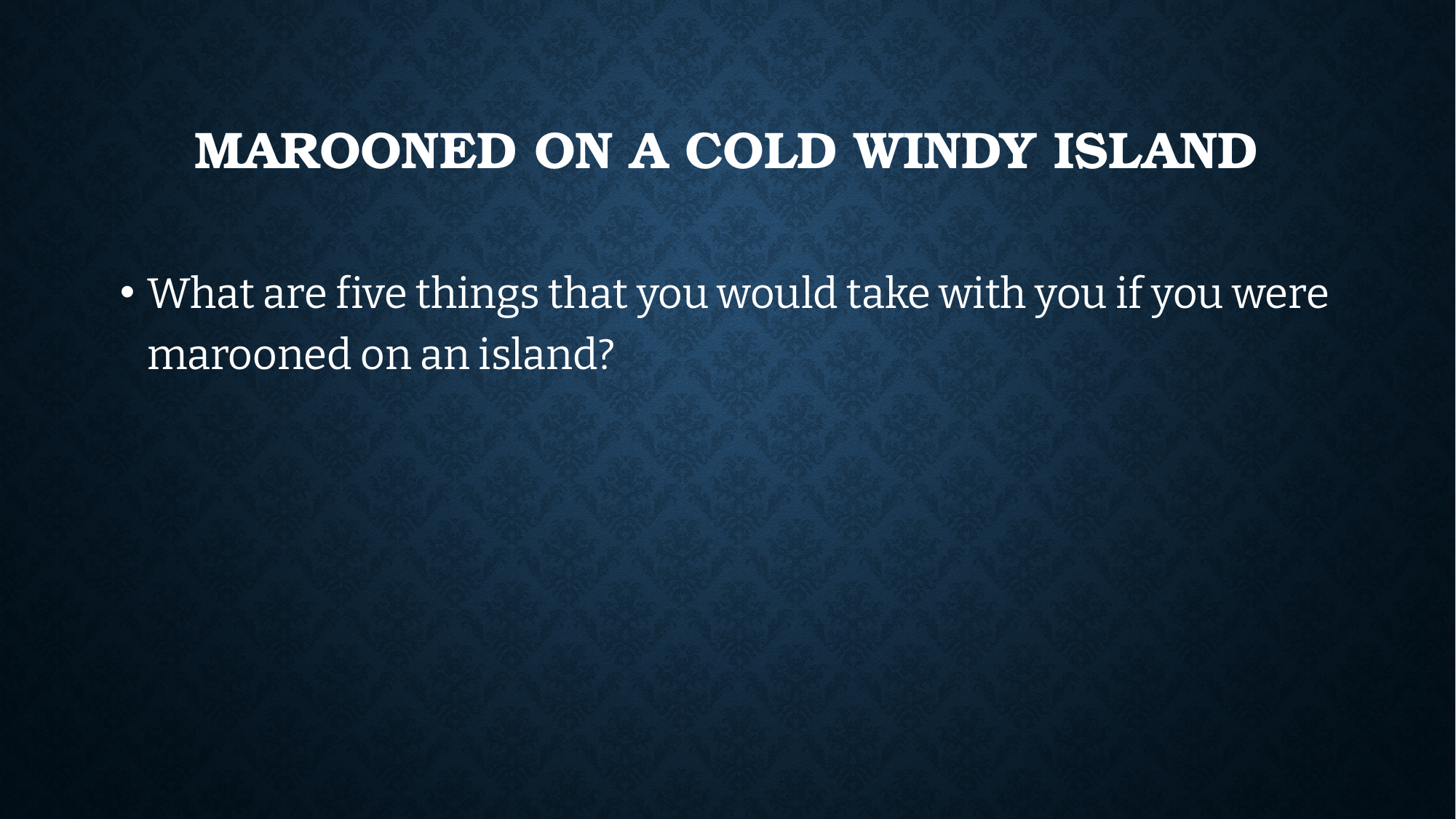

# Marooned on a cold windy island
What are five things that you would take with you if you were marooned on an island?